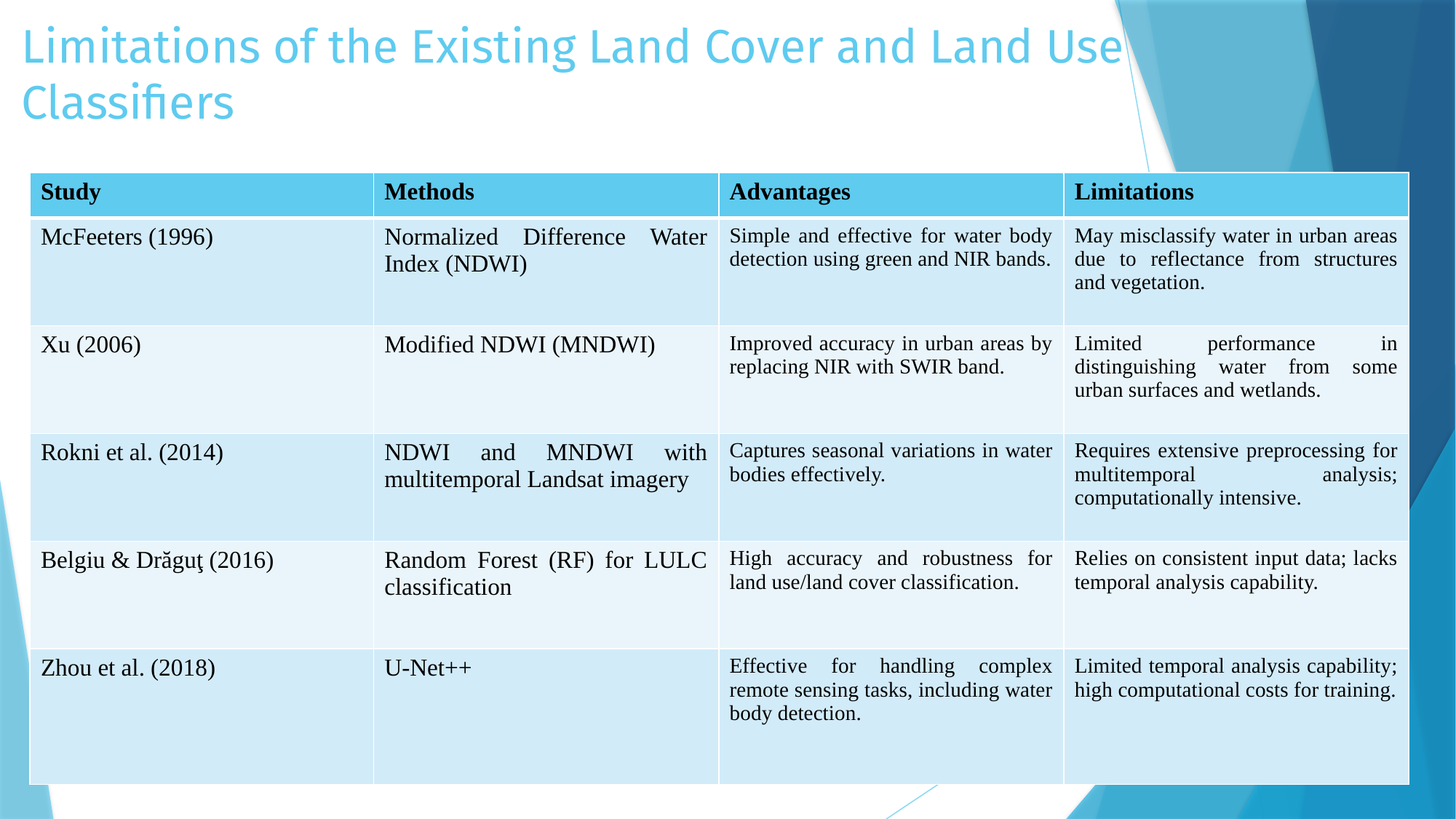

# Limitations of the Existing Land Cover and Land Use Classifiers
| Study | Methods | Advantages | Limitations |
| --- | --- | --- | --- |
| McFeeters (1996) | Normalized Difference Water Index (NDWI) | Simple and effective for water body detection using green and NIR bands. | May misclassify water in urban areas due to reflectance from structures and vegetation. |
| Xu (2006) | Modified NDWI (MNDWI) | Improved accuracy in urban areas by replacing NIR with SWIR band. | Limited performance in distinguishing water from some urban surfaces and wetlands. |
| Rokni et al. (2014) | NDWI and MNDWI with multitemporal Landsat imagery | Captures seasonal variations in water bodies effectively. | Requires extensive preprocessing for multitemporal analysis; computationally intensive. |
| Belgiu & Drăguţ (2016) | Random Forest (RF) for LULC classification | High accuracy and robustness for land use/land cover classification. | Relies on consistent input data; lacks temporal analysis capability. |
| Zhou et al. (2018) | U-Net++ | Effective for handling complex remote sensing tasks, including water body detection. | Limited temporal analysis capability; high computational costs for training. |